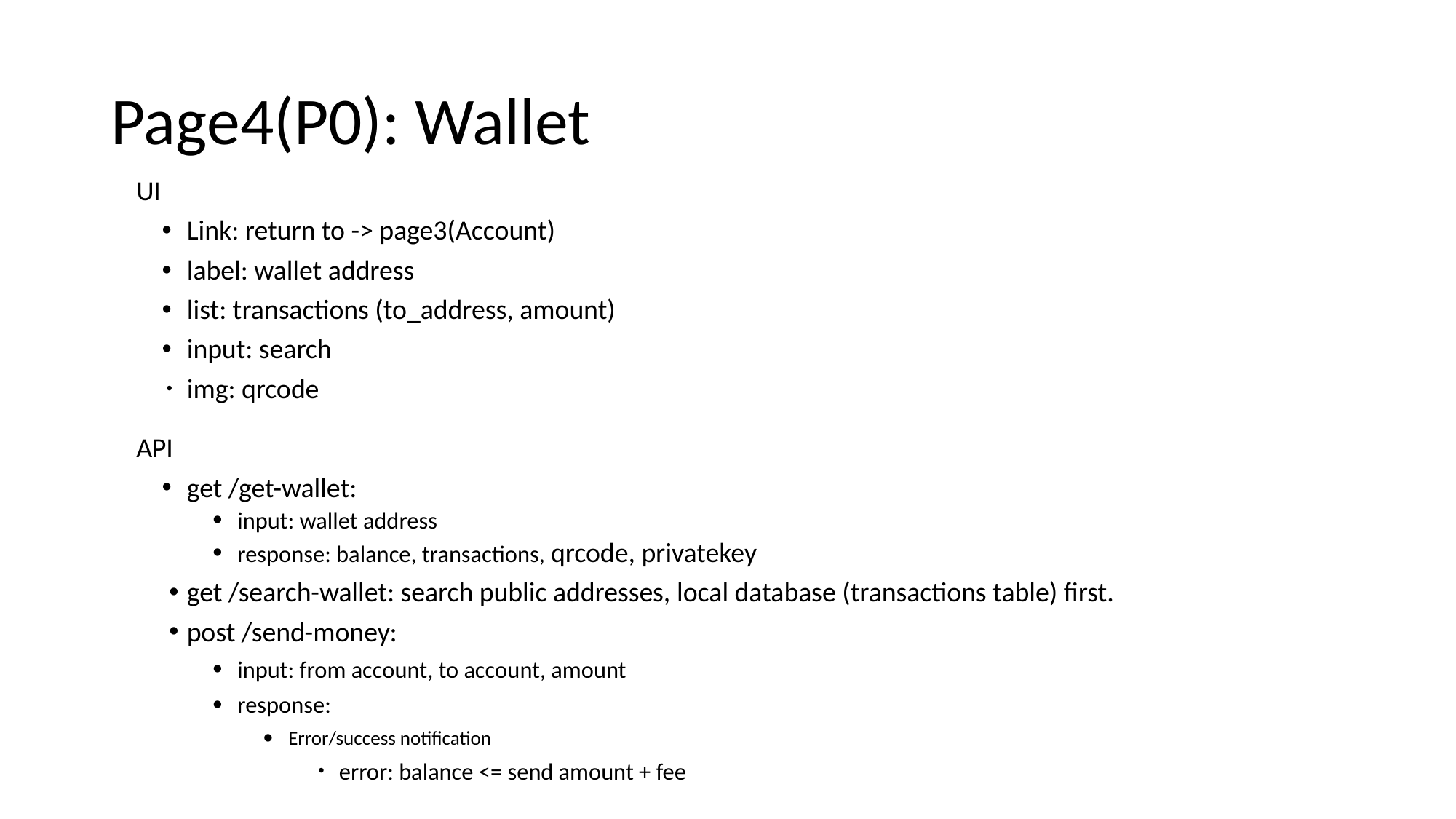

# Page4(P0): Wallet
UI
Link: return to -> page3(Account)
label: wallet address
list: transactions (to_address, amount)
input: search
img: qrcode

API
get /get-wallet:
input: wallet address
response: balance, transactions, qrcode, privatekey
get /search-wallet: search public addresses, local database (transactions table) first.
post /send-money:
input: from account, to account, amount
response:
Error/success notification
error: balance <= send amount + fee